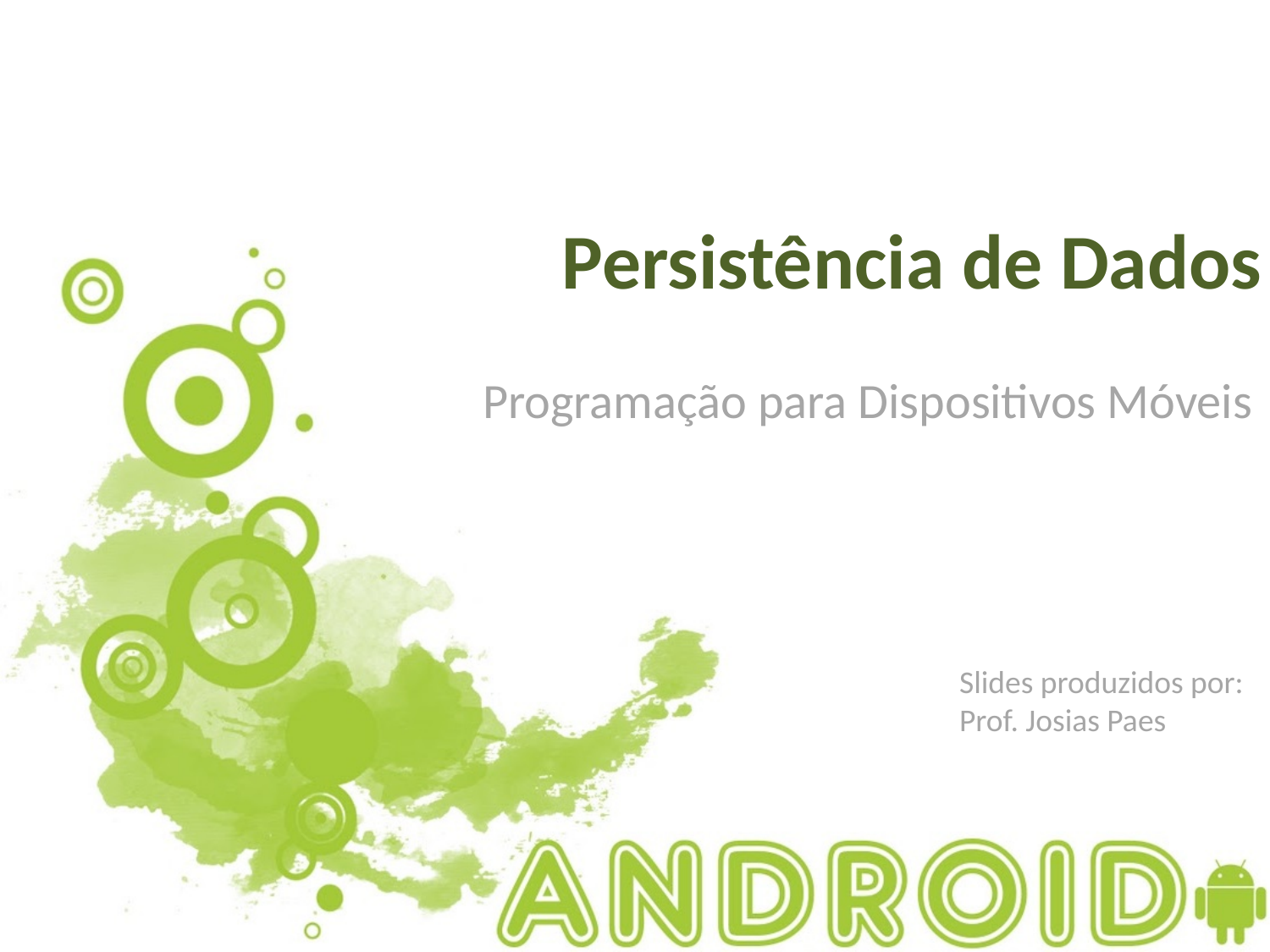

# Persistência de Dados
Programação para Dispositivos Móveis

Slides produzidos por:
Prof. Josias Paes